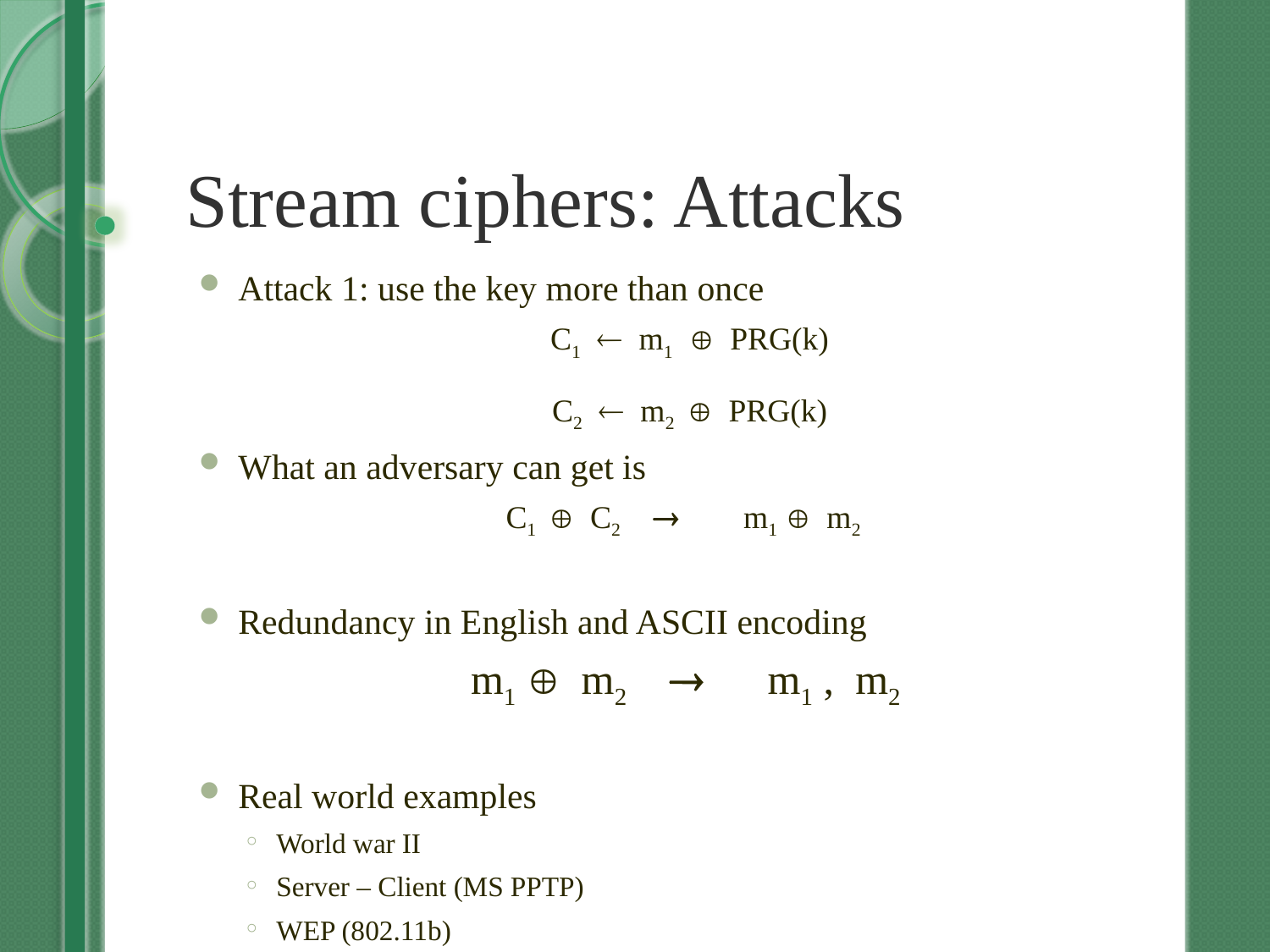

# Stream ciphers: Attacks
Attack 1: use the key more than once
 C1  ←  m1  ⊕  PRG(k)
 C2  ←  m2  ⊕  PRG(k)
What an adversary can get is
C1  ⊕  C2       →        m1 ⊕  m2

Redundancy in English and ASCII encoding
m1 ⊕  m2       →      m1 ,  m2

Real world examples
World war II
Server – Client (MS PPTP)
WEP (802.11b)